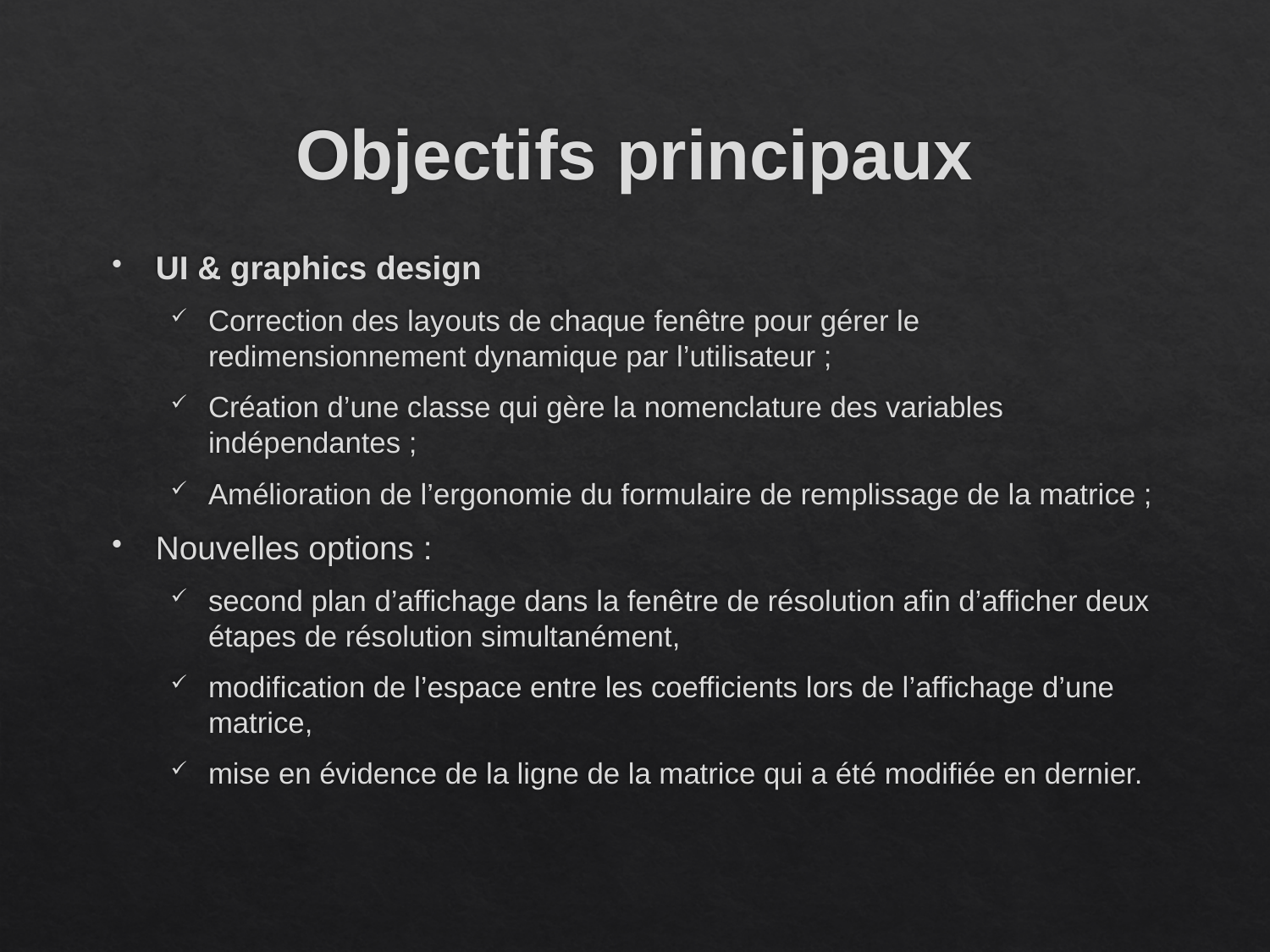

# Objectifs principaux
UI & graphics design
Correction des layouts de chaque fenêtre pour gérer le redimensionnement dynamique par l’utilisateur ;
Création d’une classe qui gère la nomenclature des variables indépendantes ;
Amélioration de l’ergonomie du formulaire de remplissage de la matrice ;
Nouvelles options :
second plan d’affichage dans la fenêtre de résolution afin d’afficher deux étapes de résolution simultanément,
modification de l’espace entre les coefficients lors de l’affichage d’une matrice,
mise en évidence de la ligne de la matrice qui a été modifiée en dernier.